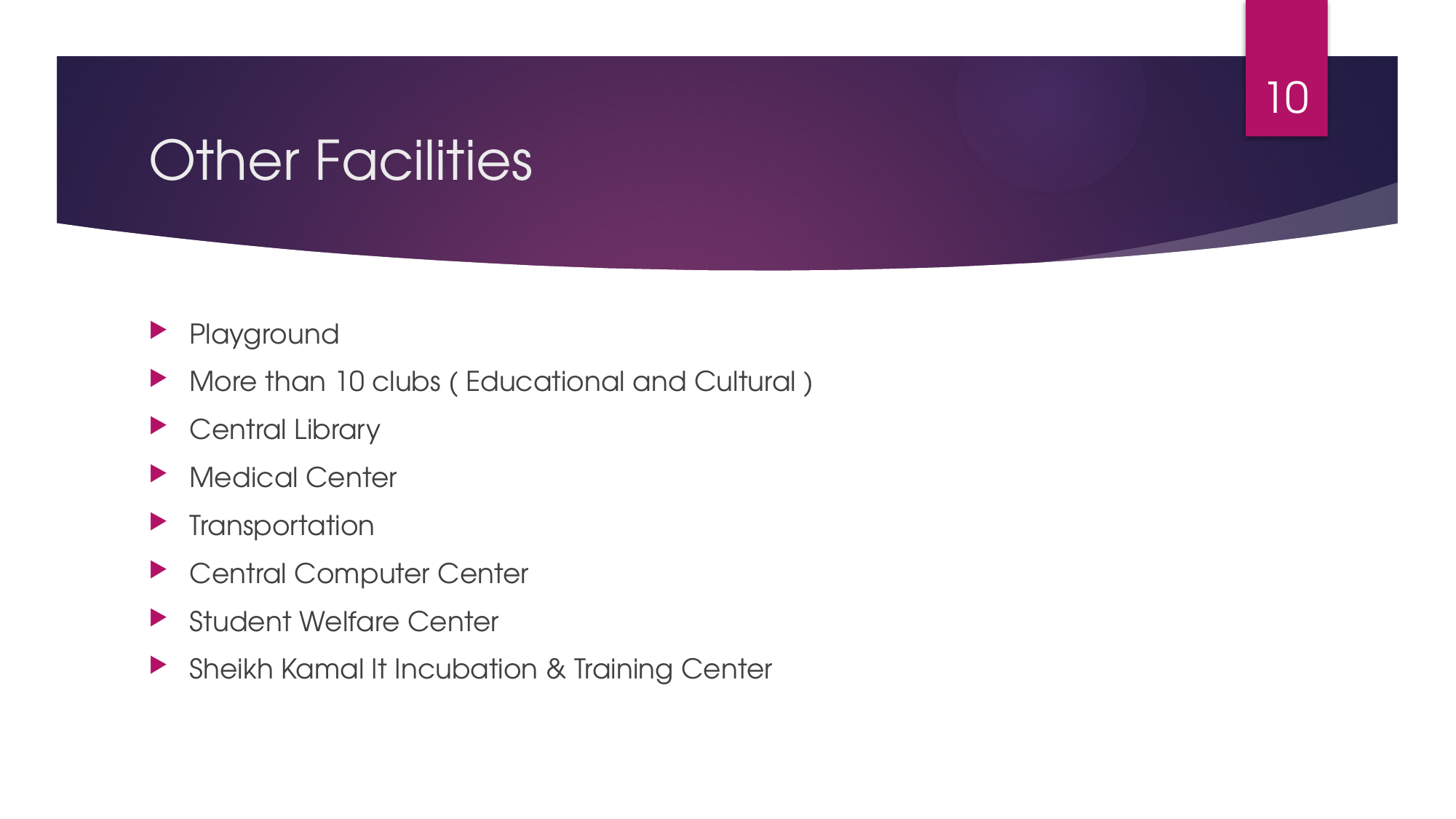

10
# Other Facilities
Playground
More than 10 clubs ( Educational and Cultural )
Central Library
Medical Center
Transportation
Central Computer Center
Student Welfare Center
Sheikh Kamal It Incubation & Training Center